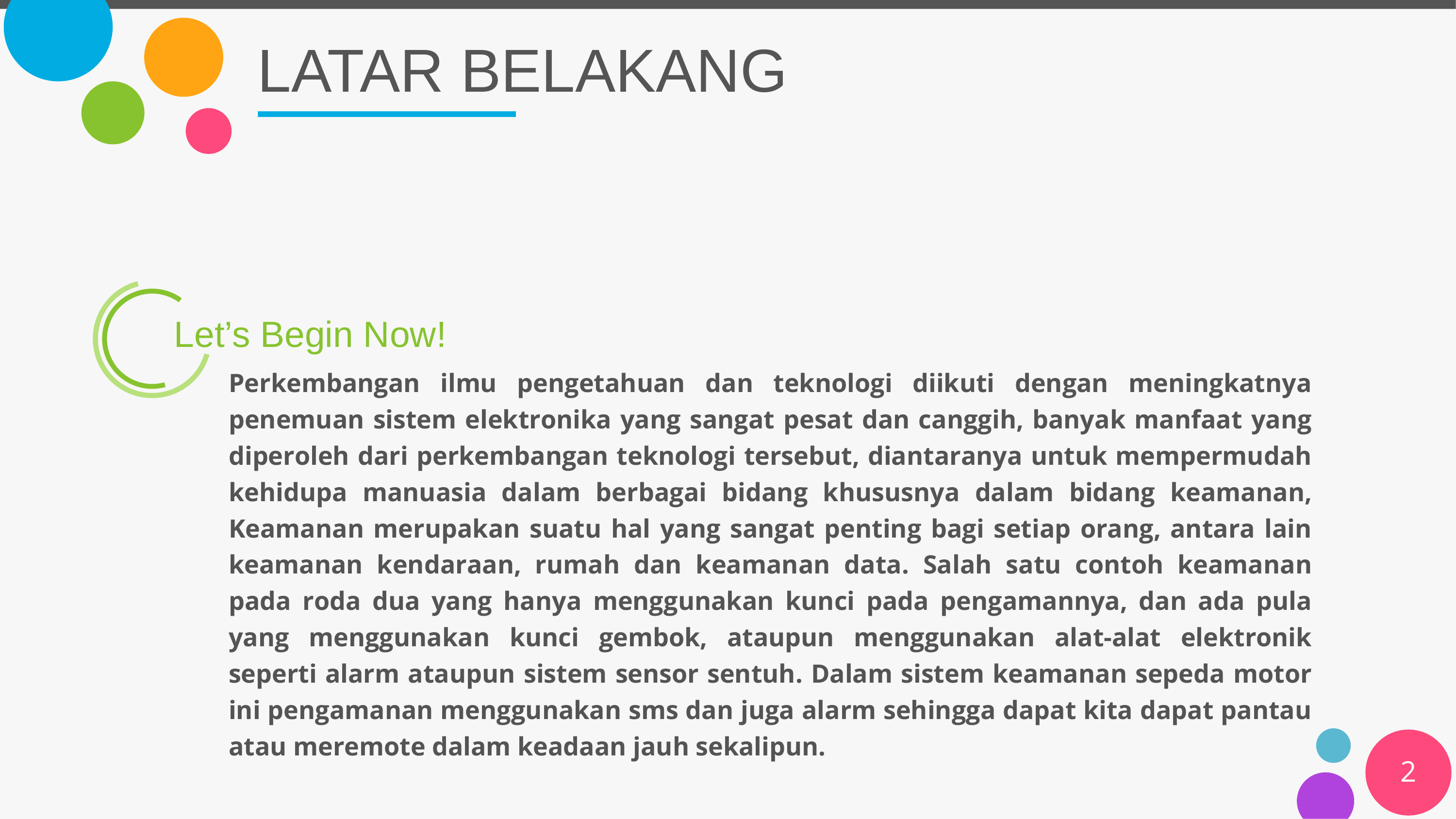

# LATAR BELAKANG
Let’s Begin Now!
Perkembangan ilmu pengetahuan dan teknologi diikuti dengan meningkatnya penemuan sistem elektronika yang sangat pesat dan canggih, banyak manfaat yang diperoleh dari perkembangan teknologi tersebut, diantaranya untuk mempermudah kehidupa manuasia dalam berbagai bidang khususnya dalam bidang keamanan, Keamanan merupakan suatu hal yang sangat penting bagi setiap orang, antara lain keamanan kendaraan, rumah dan keamanan data. Salah satu contoh keamanan pada roda dua yang hanya menggunakan kunci pada pengamannya, dan ada pula yang menggunakan kunci gembok, ataupun menggunakan alat-alat elektronik seperti alarm ataupun sistem sensor sentuh. Dalam sistem keamanan sepeda motor ini pengamanan menggunakan sms dan juga alarm sehingga dapat kita dapat pantau atau meremote dalam keadaan jauh sekalipun.
2